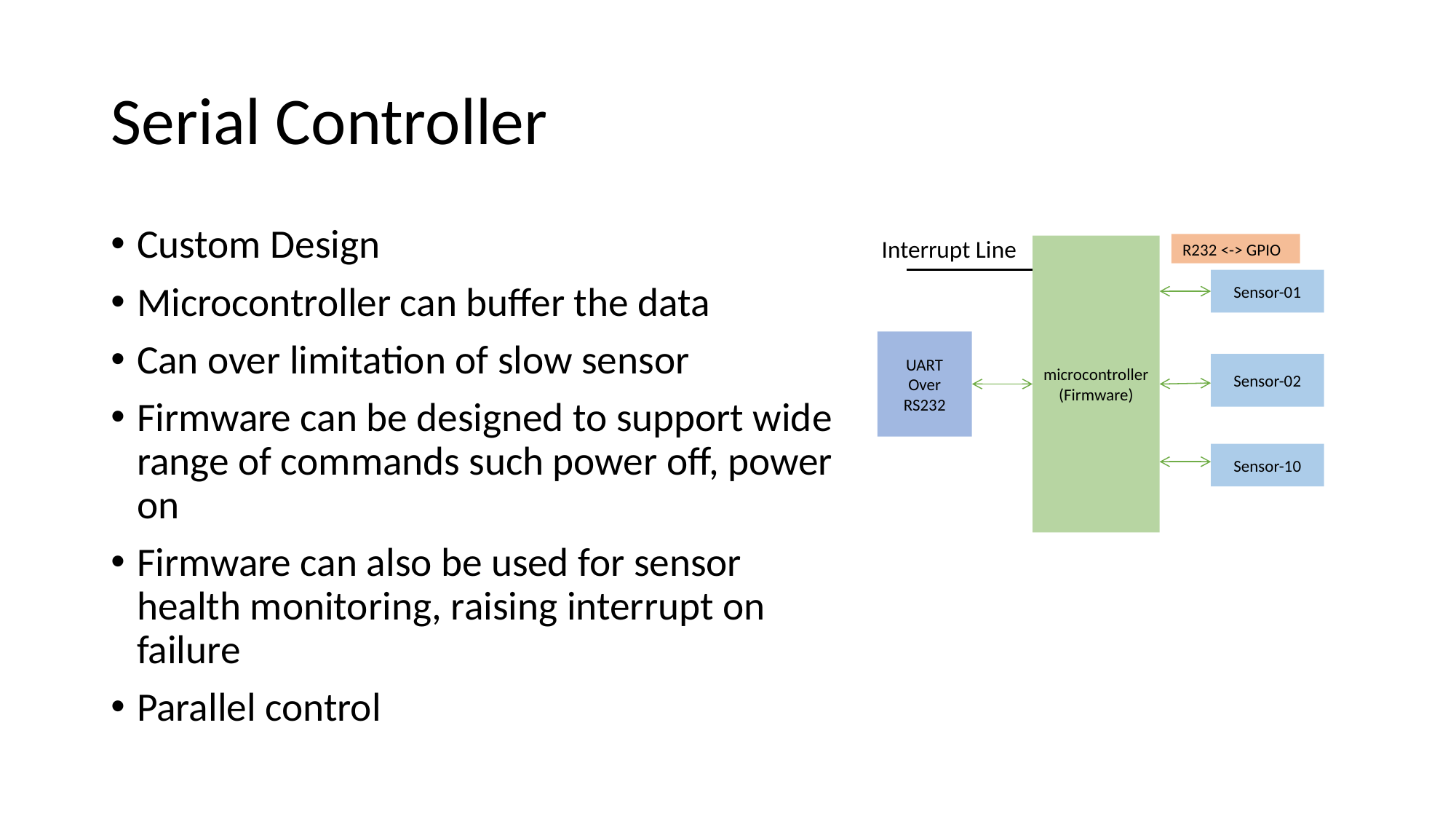

# Serial Controller
Custom Design
Microcontroller can buffer the data
Can over limitation of slow sensor
Firmware can be designed to support wide range of commands such power off, power on
Firmware can also be used for sensor health monitoring, raising interrupt on failure
Parallel control
Interrupt Line
R232 <-> GPIO
microcontroller
(Firmware)
Sensor-01
UART Over RS232
Sensor-02
Sensor-10